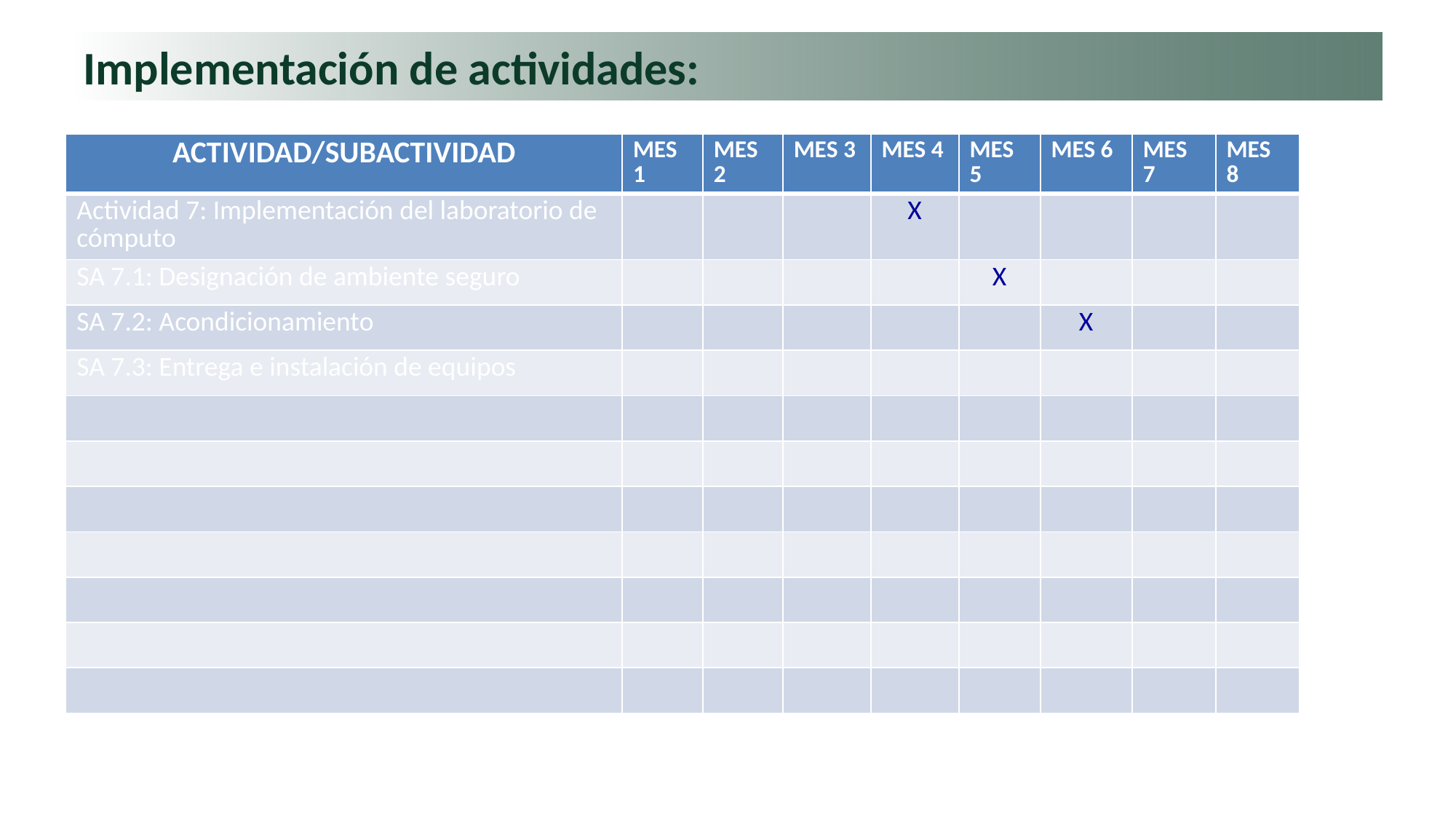

# Implementación de actividades:
| ACTIVIDAD/SUBACTIVIDAD | MES 1 | MES 2 | MES 3 | MES 4 | MES 5 | MES 6 | MES 7 | MES 8 |
| --- | --- | --- | --- | --- | --- | --- | --- | --- |
| Actividad 7: Implementación del laboratorio de cómputo |  |  |  | X |  |  |  |  |
| SA 7.1: Designación de ambiente seguro |  |  |  |  | X |  |  |  |
| SA 7.2: Acondicionamiento |  |  |  |  |  | X |  |  |
| SA 7.3: Entrega e instalación de equipos |  |  |  |  |  |  |  |  |
|  |  |  |  |  |  |  |  |  |
|  |  |  |  |  |  |  |  |  |
|  |  |  |  |  |  |  |  |  |
|  |  |  |  |  |  |  |  |  |
|  |  |  |  |  |  |  |  |  |
|  |  |  |  |  |  |  |  |  |
|  |  |  |  |  |  |  |  |  |